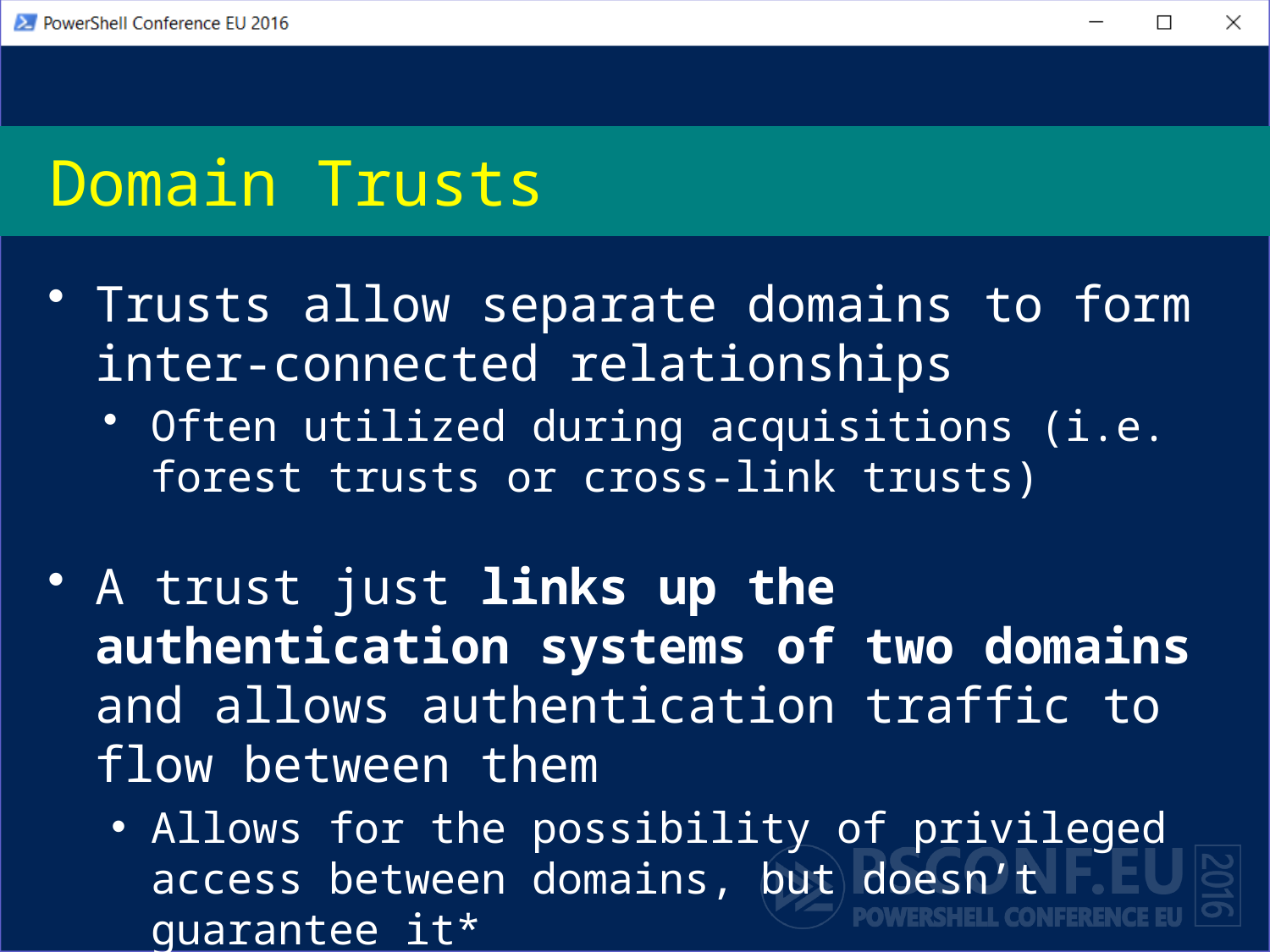

# Domain Trusts
Trusts allow separate domains to form inter-connected relationships
Often utilized during acquisitions (i.e. forest trusts or cross-link trusts)

A trust just links up the authentication systems of two domains and allows authentication traffic to flow between them
Allows for the possibility of privileged access between domains, but doesn’t guarantee it*